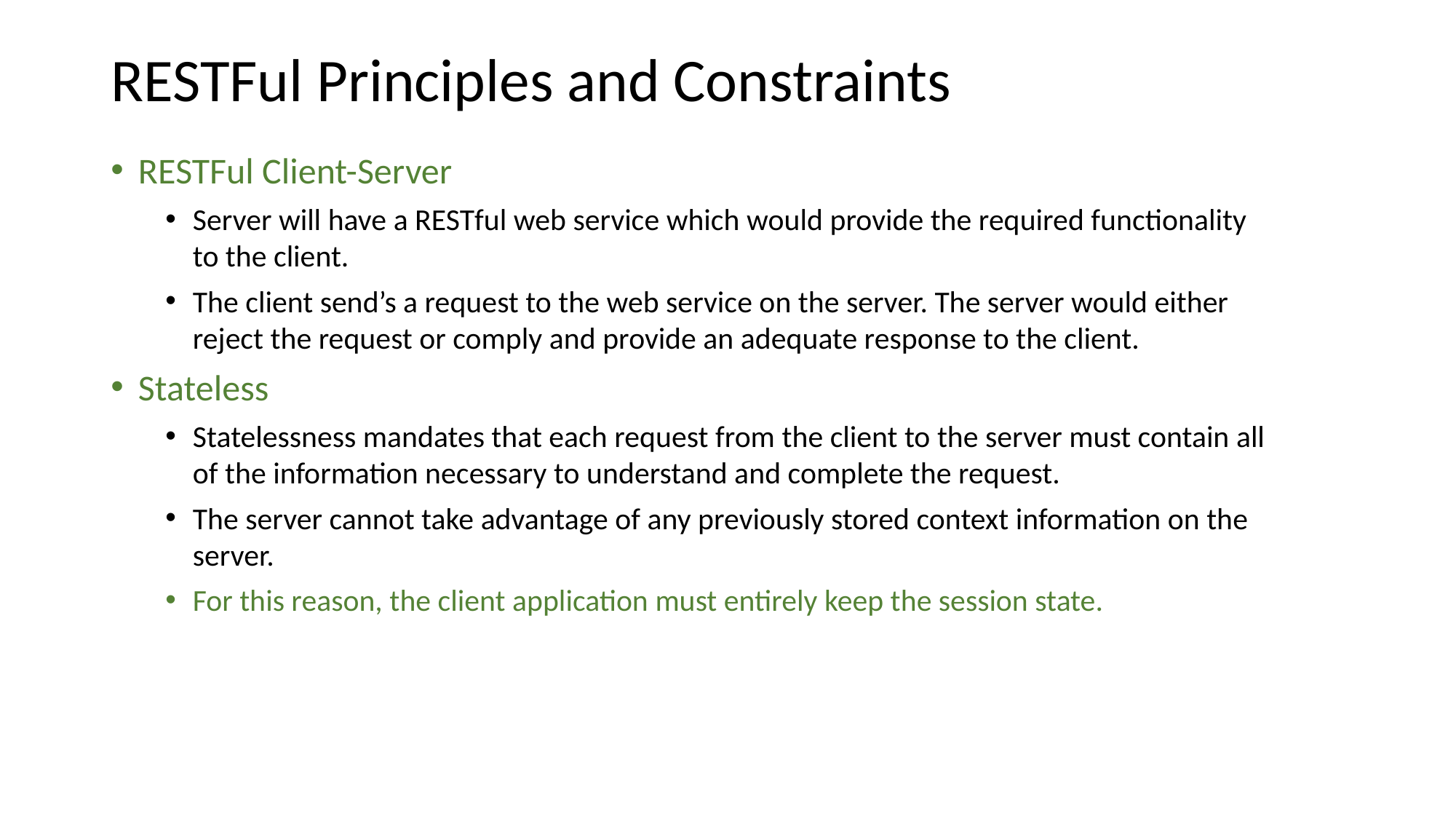

# RESTFul Principles and Constraints
RESTFul Client-Server
Server will have a RESTful web service which would provide the required functionality to the client.
The client send’s a request to the web service on the server. The server would either reject the request or comply and provide an adequate response to the client.
Stateless
Statelessness mandates that each request from the client to the server must contain all of the information necessary to understand and complete the request.
The server cannot take advantage of any previously stored context information on the server.
For this reason, the client application must entirely keep the session state.